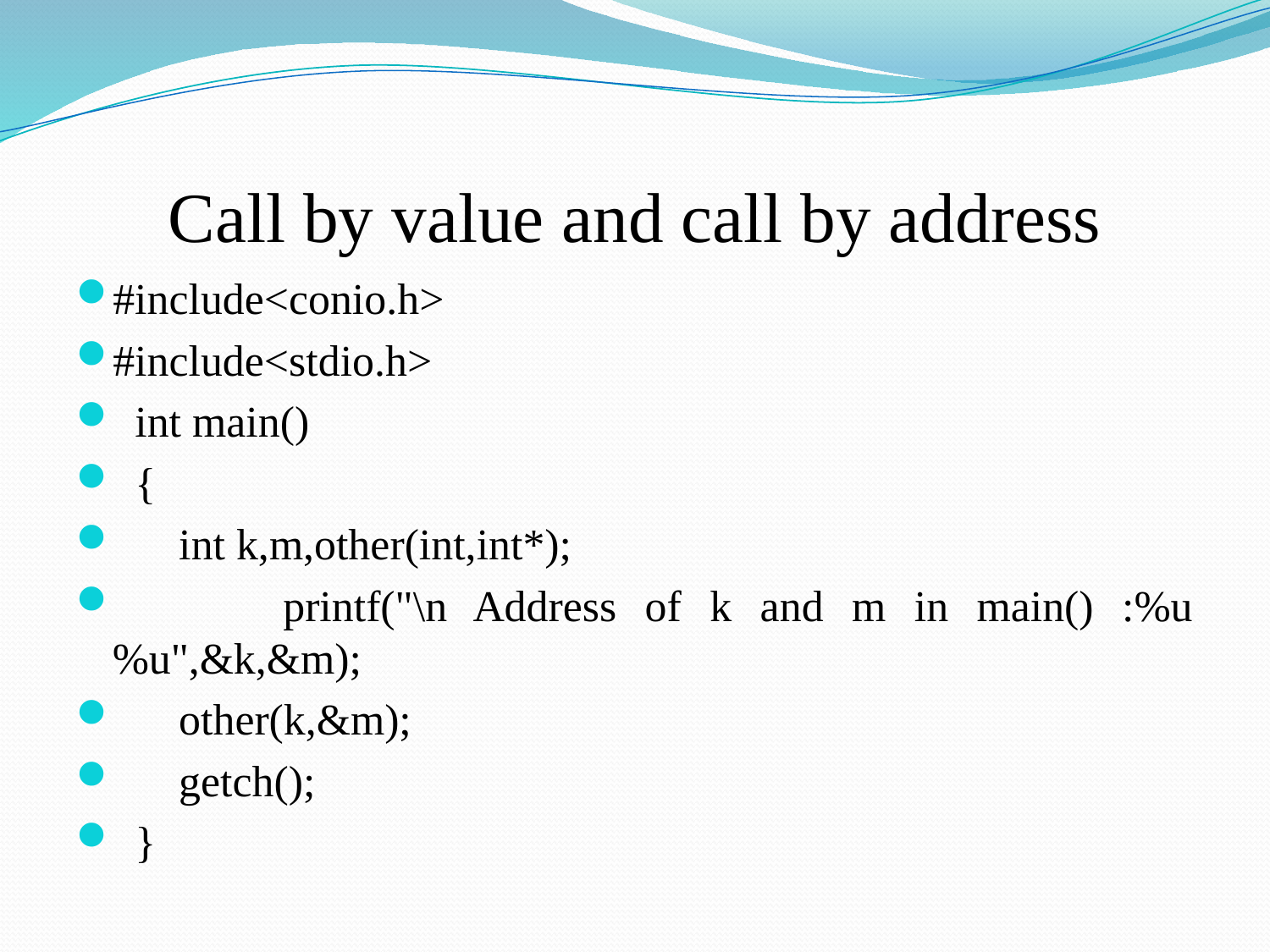

# Call by value and call by address
#include<conio.h>
#include<stdio.h>
  int main()
  {
      int k,m,other(int,int*);
      printf("\n Address of k and m in main() :%u %u",&k,&m);
      other(k,&m);
      getch();
  }